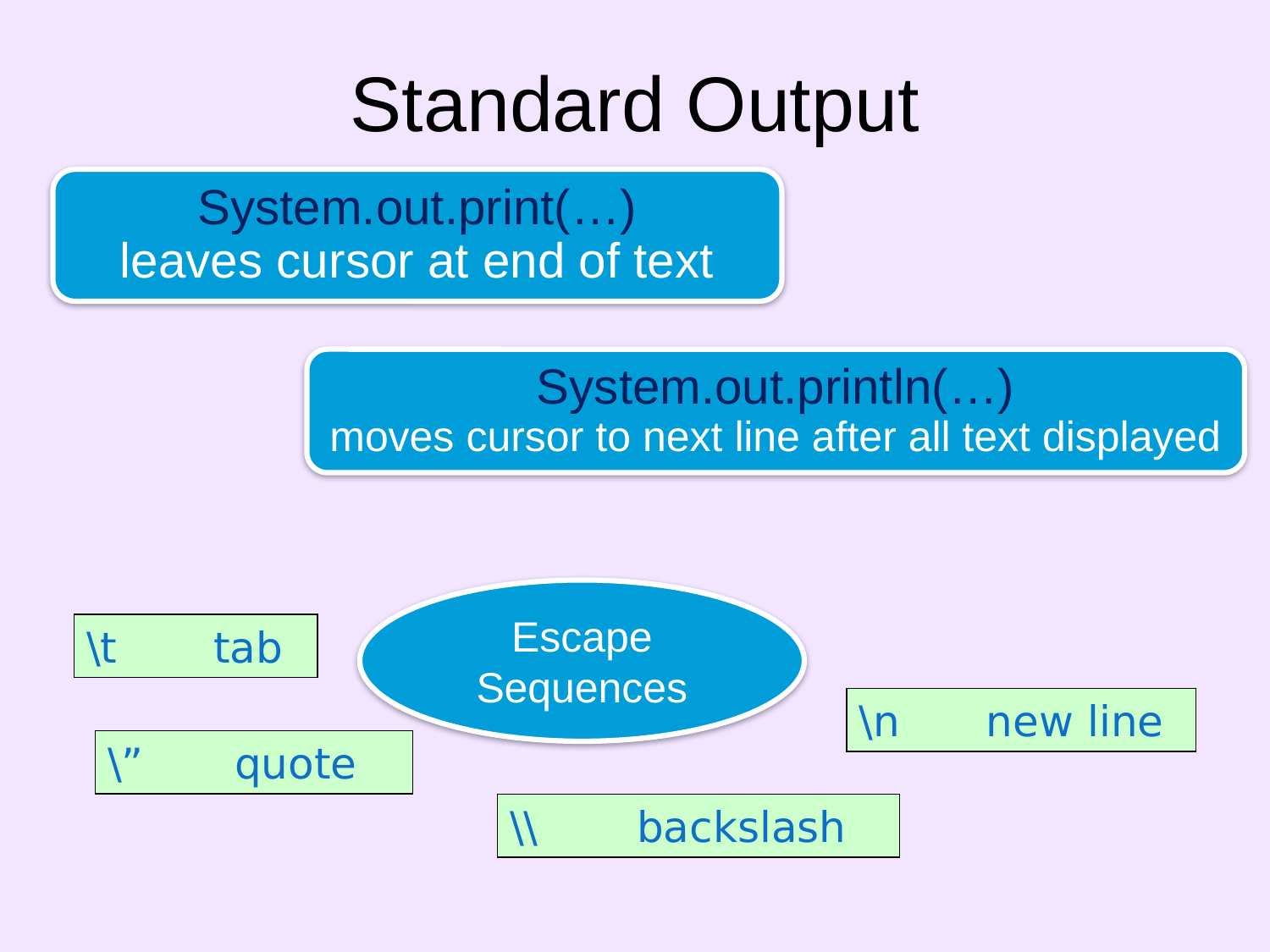

# Standard Output
System.out.print(…)
leaves cursor at end of text
System.out.println(…)
moves cursor to next line after all text displayed
Escape Sequences
\t	tab
\n	new line
\”	quote
\\	backslash